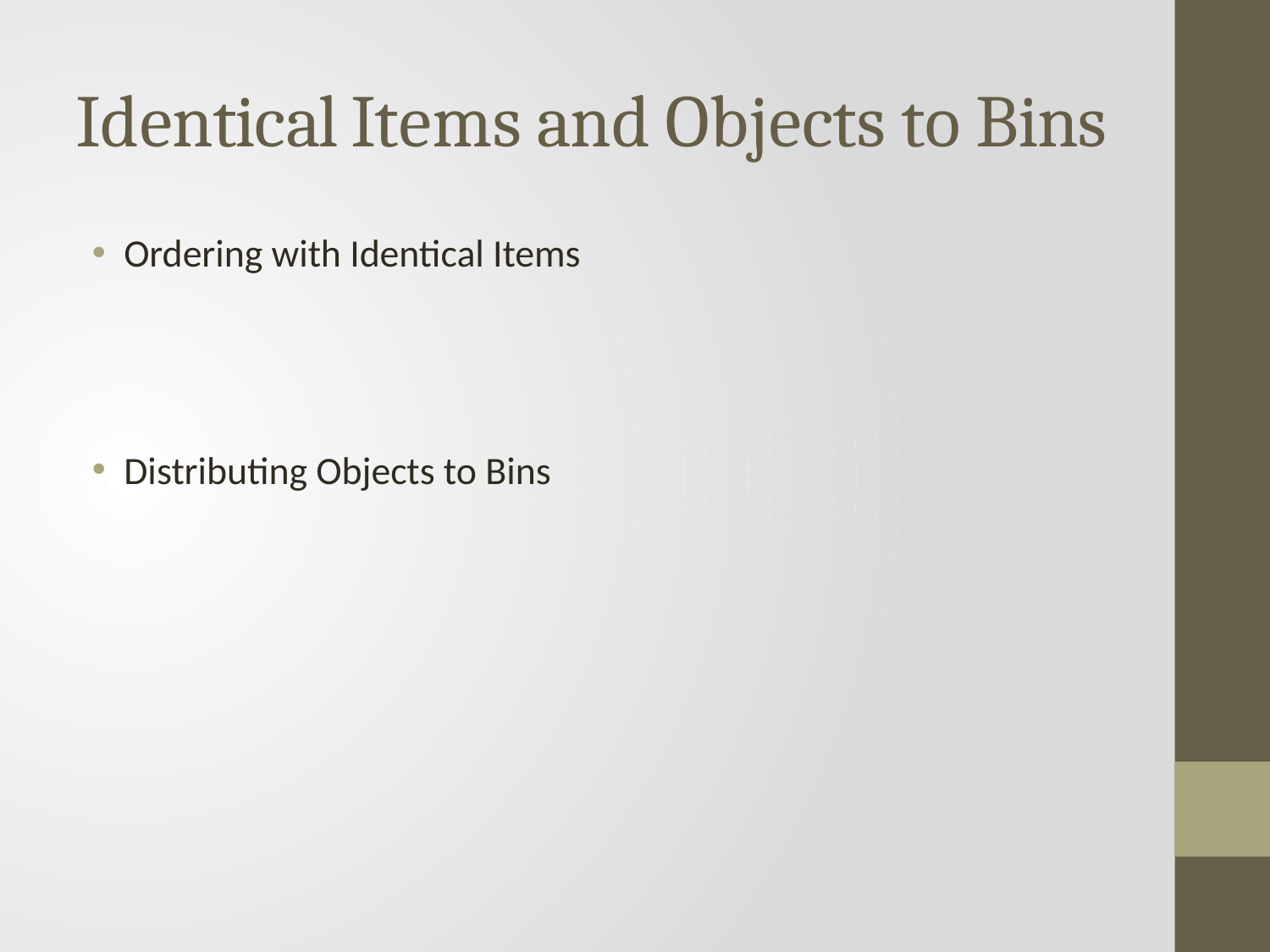

# Identical Items and Objects to Bins
Ordering with Identical Items

Distributing Objects to Bins